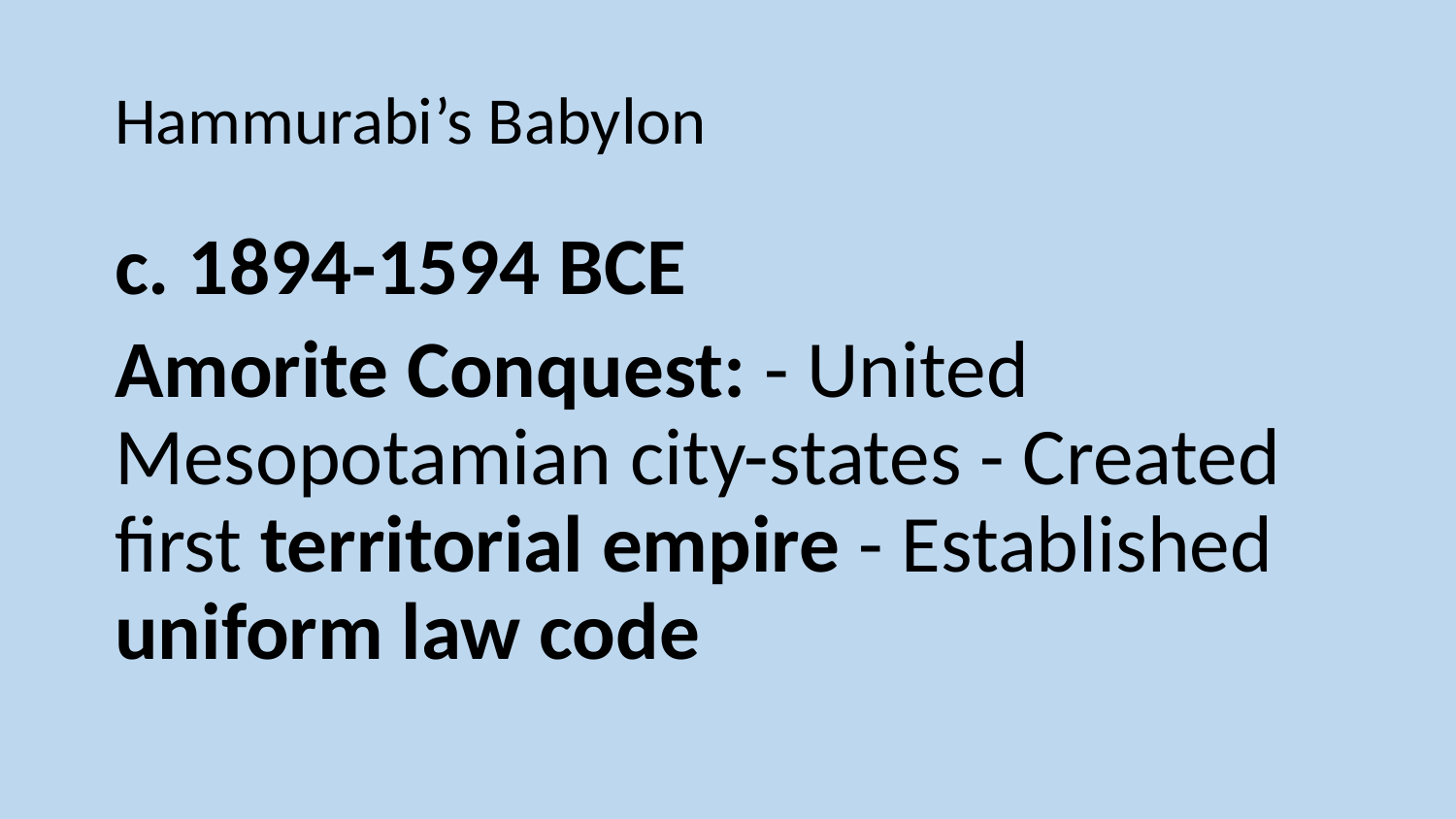

# Hammurabi’s Babylon
c. 1894-1594 BCE
Amorite Conquest: - United Mesopotamian city-states - Created first territorial empire - Established uniform law code